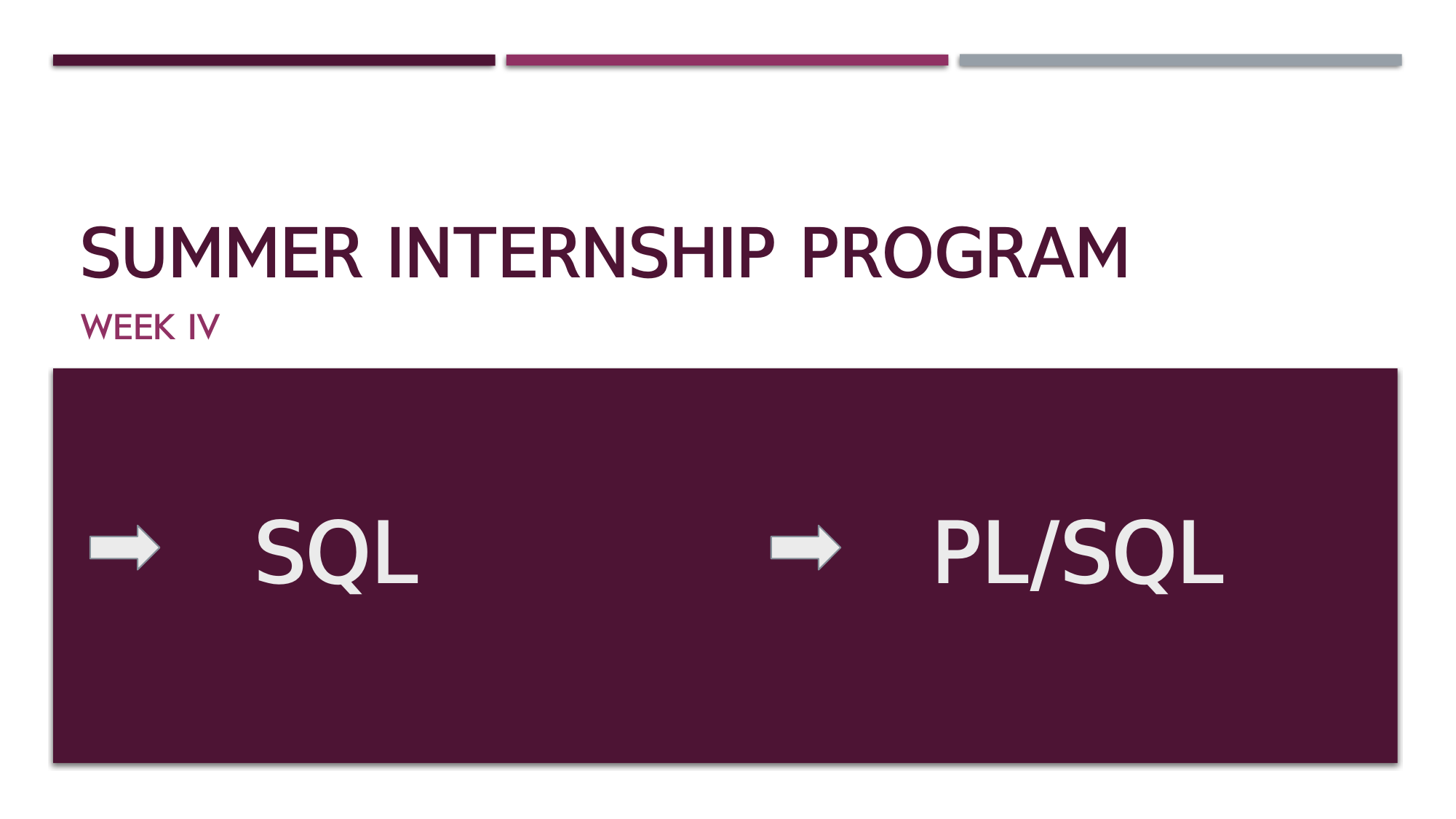

# Summer Internship Program
Week iv
SQL
PL/SQL